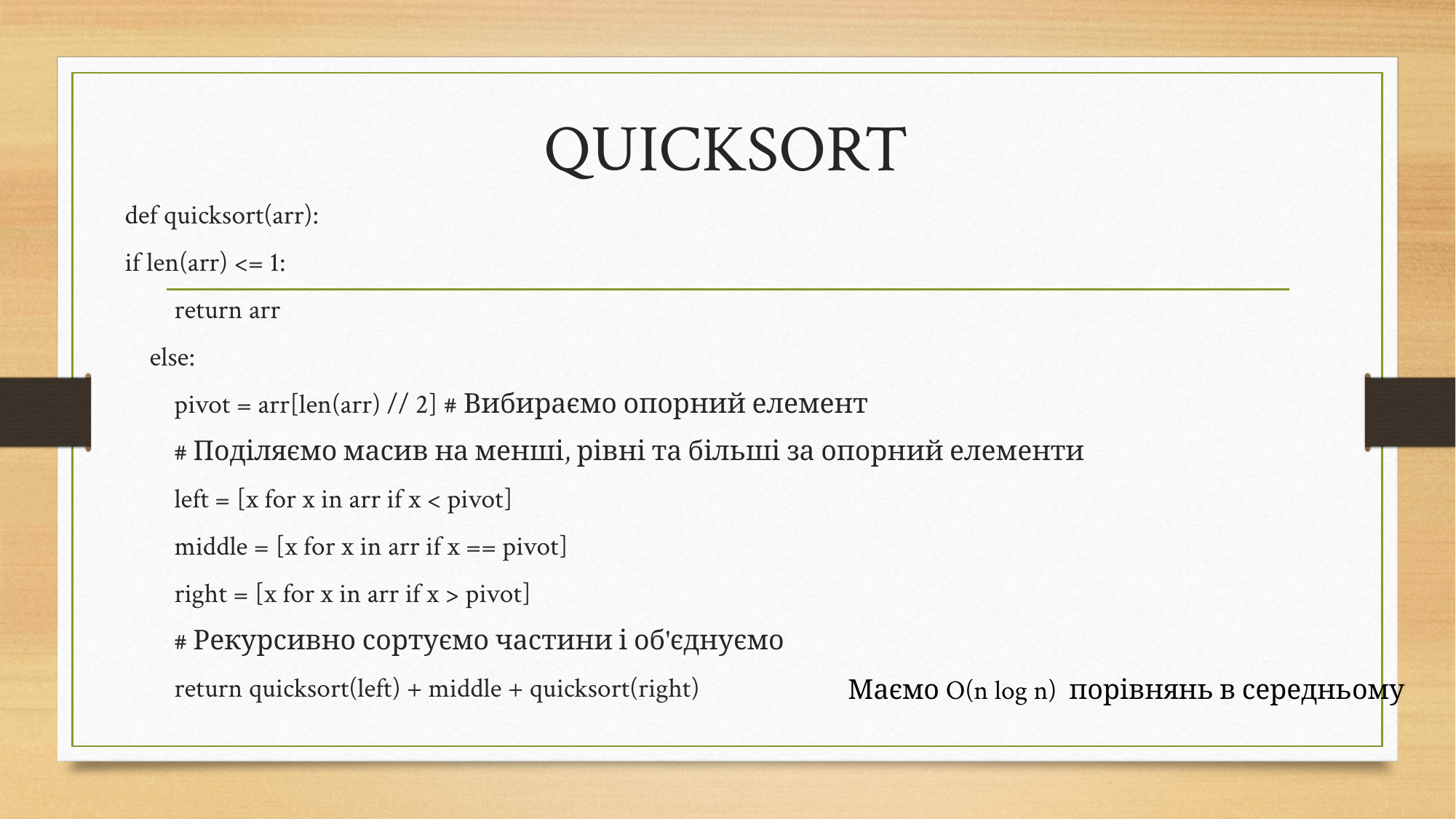

# QUICKSORT
def quicksort(arr):
if len(arr) <= 1:
        return arr
    else:
        pivot = arr[len(arr) // 2] # Вибираємо опорний елемент
        # Поділяємо масив на менші, рівні та більші за опорний елементи
        left = [x for x in arr if x < pivot]
        middle = [x for x in arr if x == pivot]
        right = [x for x in arr if x > pivot]
        # Рекурсивно сортуємо частини і об'єднуємо
        return quicksort(left) + middle + quicksort(right)

Маємо O(n log n)  порівнянь в середньому